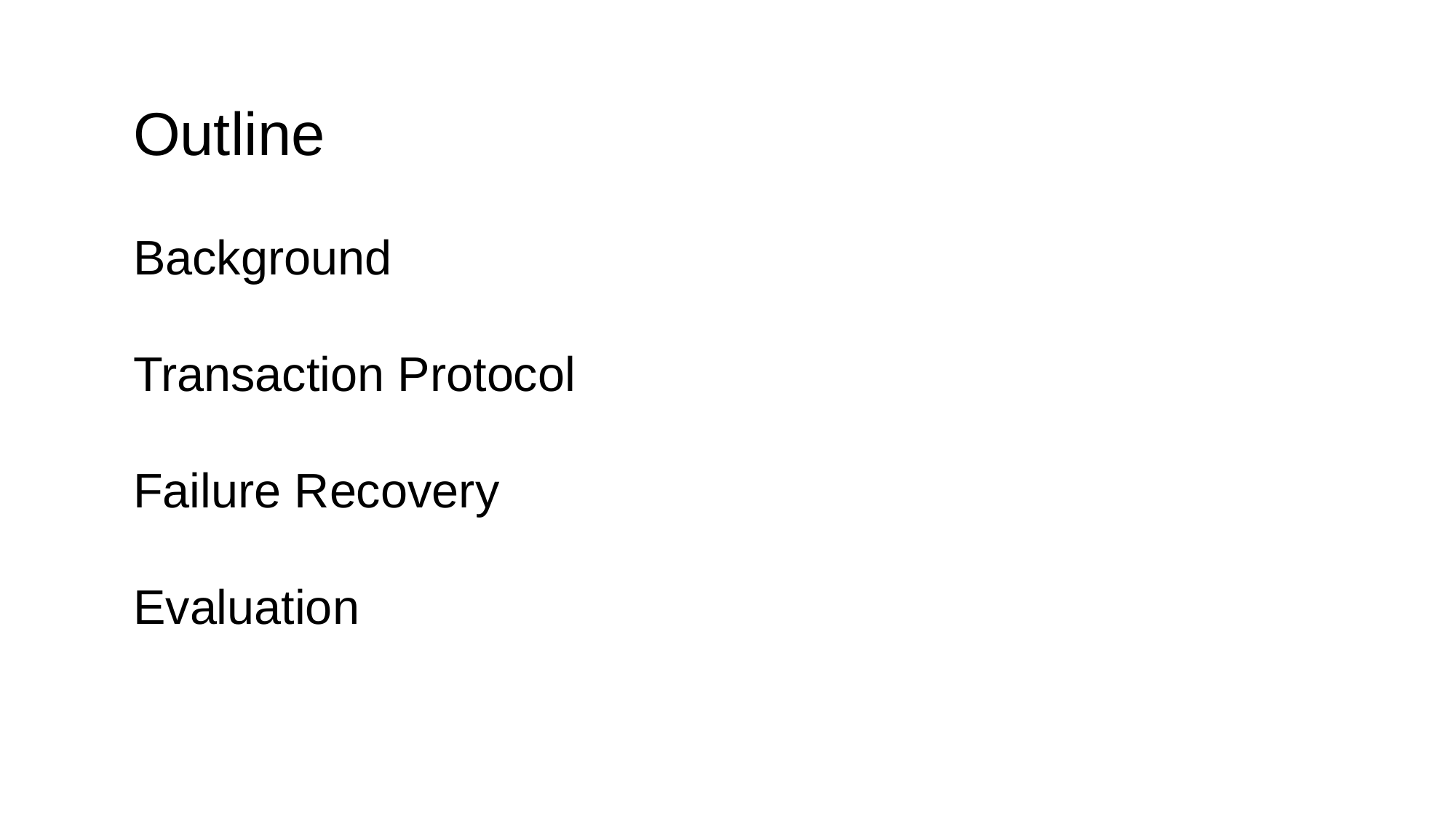

Outline

Background

Transaction Protocol

Failure Recovery

Evaluation